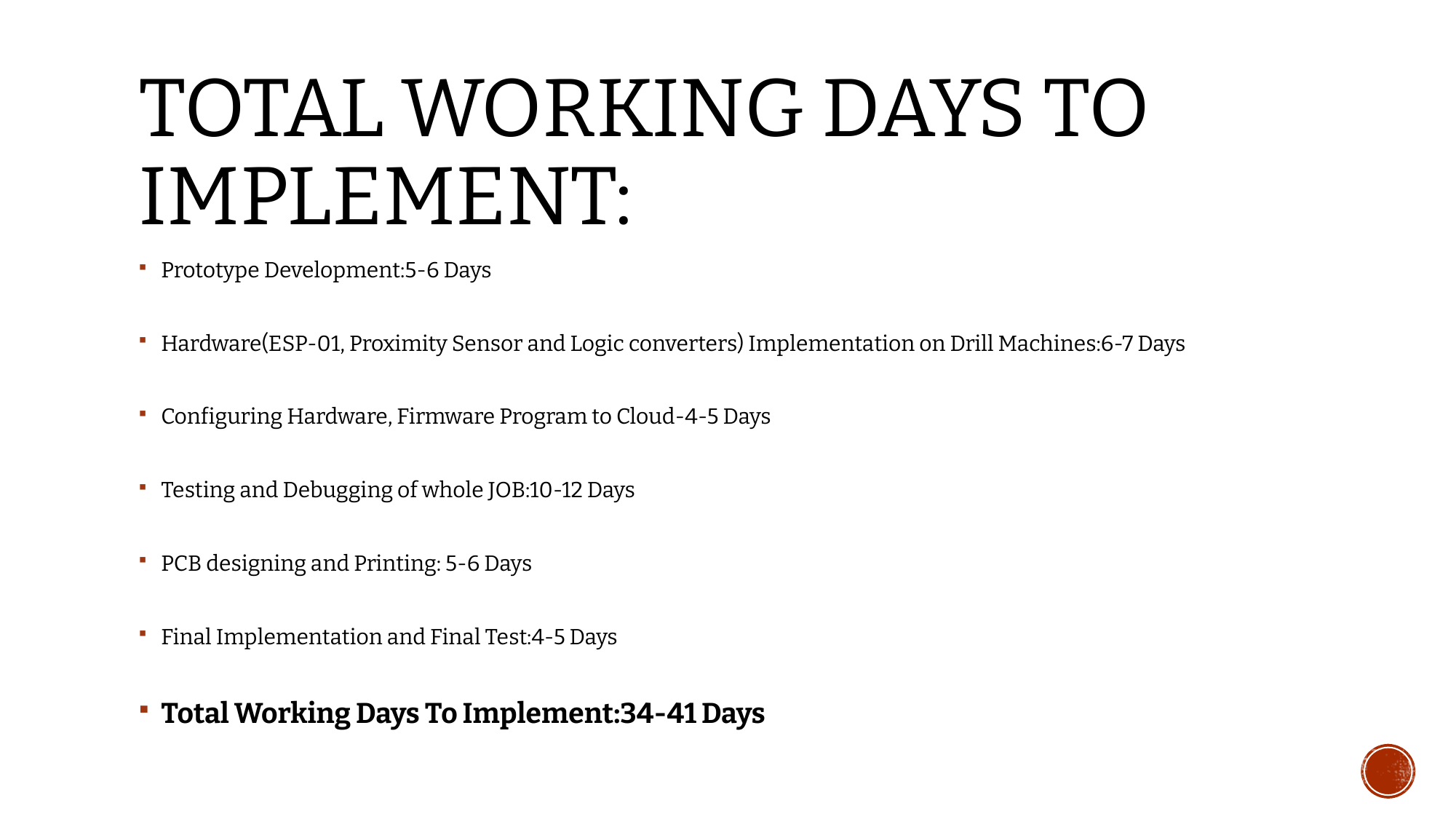

# Total Working Days To Implement:
Prototype Development:5-6 Days

Hardware(ESP-01, Proximity Sensor and Logic converters) Implementation on Drill Machines:6-7 Days

Configuring Hardware, Firmware Program to Cloud-4-5 Days

Testing and Debugging of whole JOB:10-12 Days

PCB designing and Printing: 5-6 Days

Final Implementation and Final Test:4-5 Days

Total Working Days To Implement:34-41 Days